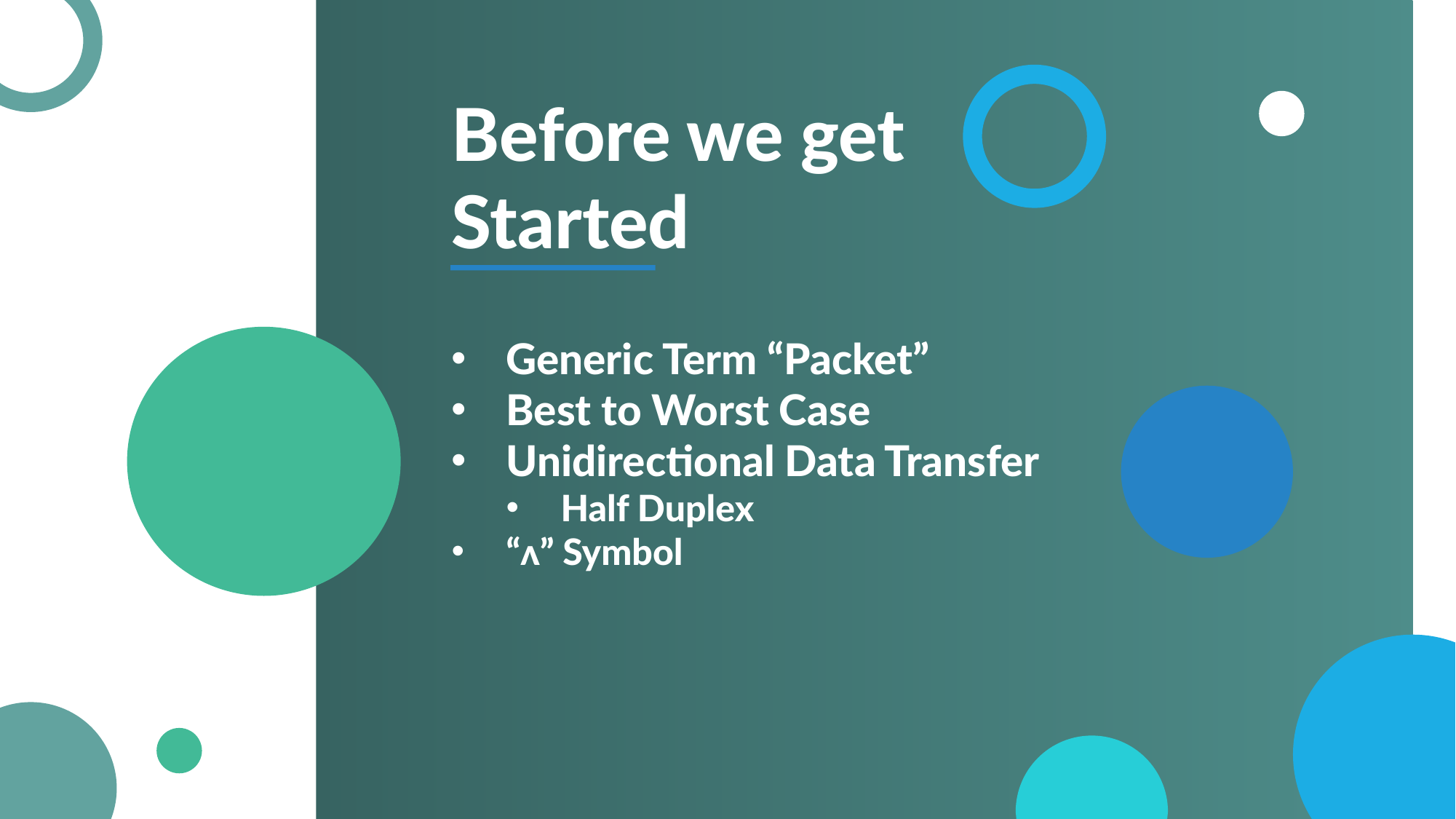

Before we get Started

Generic Term “Packet”
Best to Worst Case
Unidirectional Data Transfer
Half Duplex
“ᴧ” Symbol